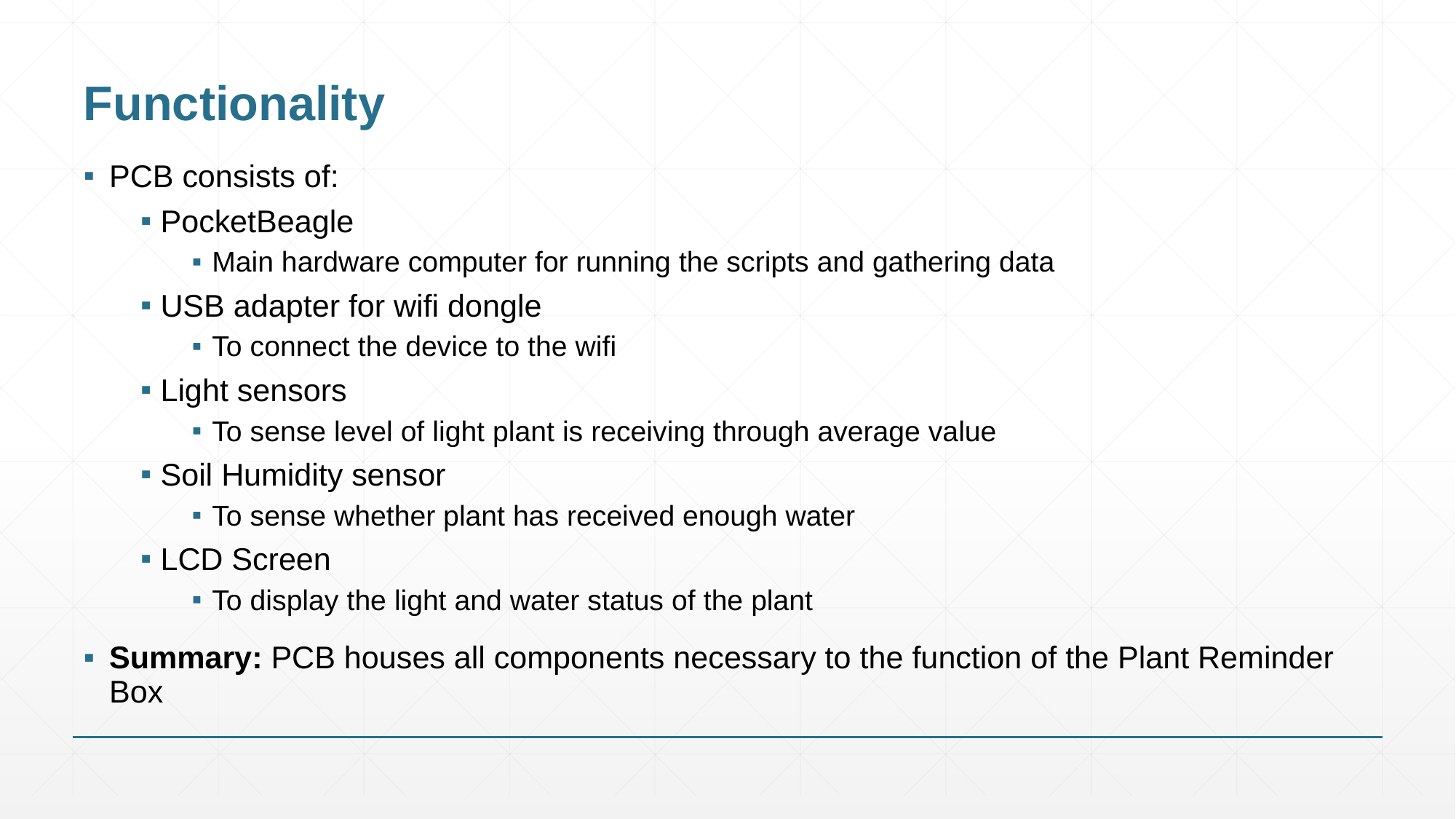

# Functionality
PCB consists of:
PocketBeagle
Main hardware computer for running the scripts and gathering data
USB adapter for wifi dongle
To connect the device to the wifi
Light sensors
To sense level of light plant is receiving through average value
Soil Humidity sensor
To sense whether plant has received enough water
LCD Screen
To display the light and water status of the plant
Summary: PCB houses all components necessary to the function of the Plant Reminder Box